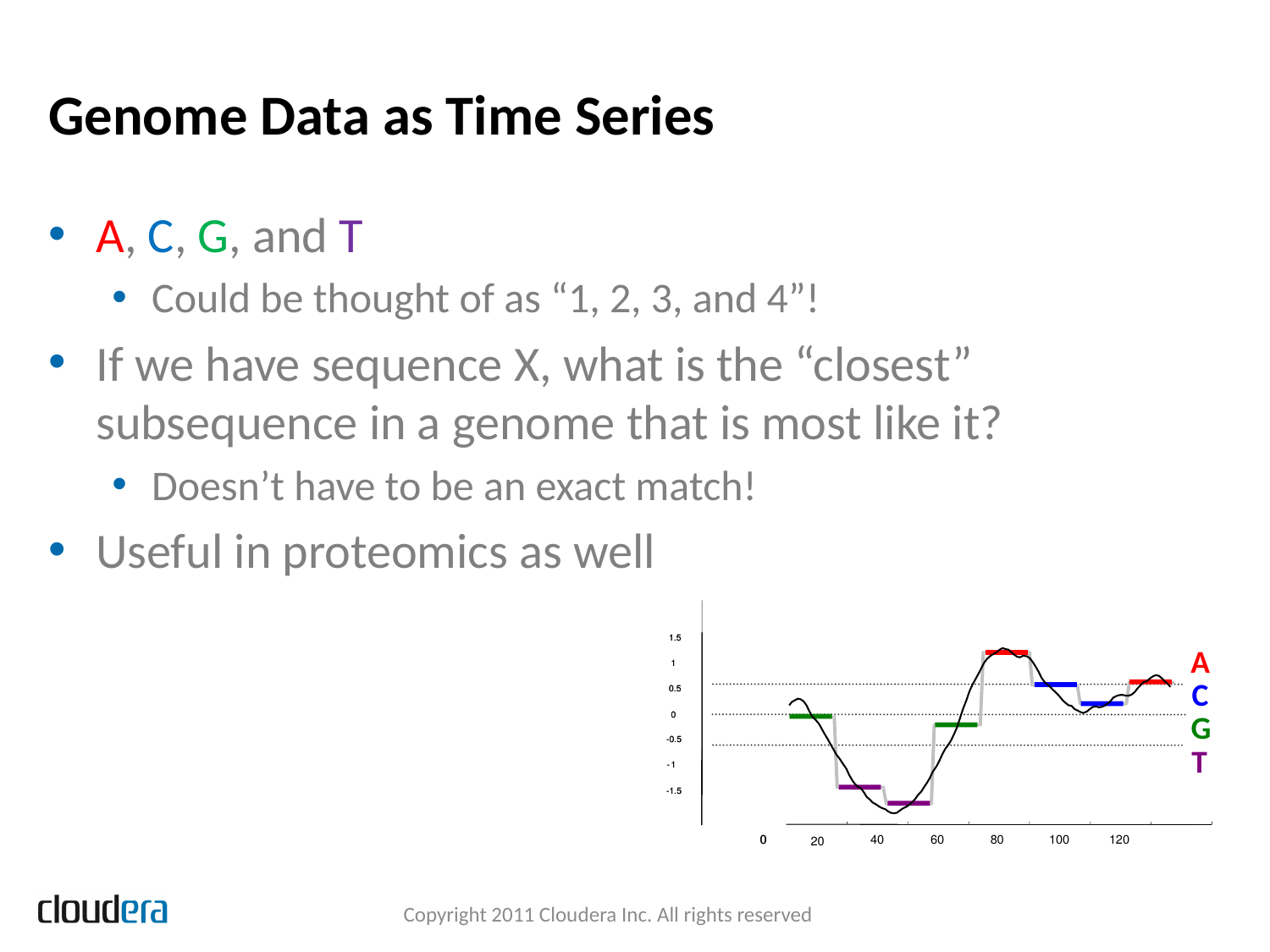

# Genome Data as Time Series
A, C, G, and T
Could be thought of as “1, 2, 3, and 4”!
If we have sequence X, what is the “closest” subsequence in a genome that is most like it?
Doesn’t have to be an exact match!
Useful in proteomics as well

1.5
1.5

A

1
1
C

0.5
0.5

G

0
0

-
-
0.5
0.5
T

-
-
1
1

-
-
1.5
1.5

0
0
40
60
80
100
120
20
Copyright 2011 Cloudera Inc. All rights reserved